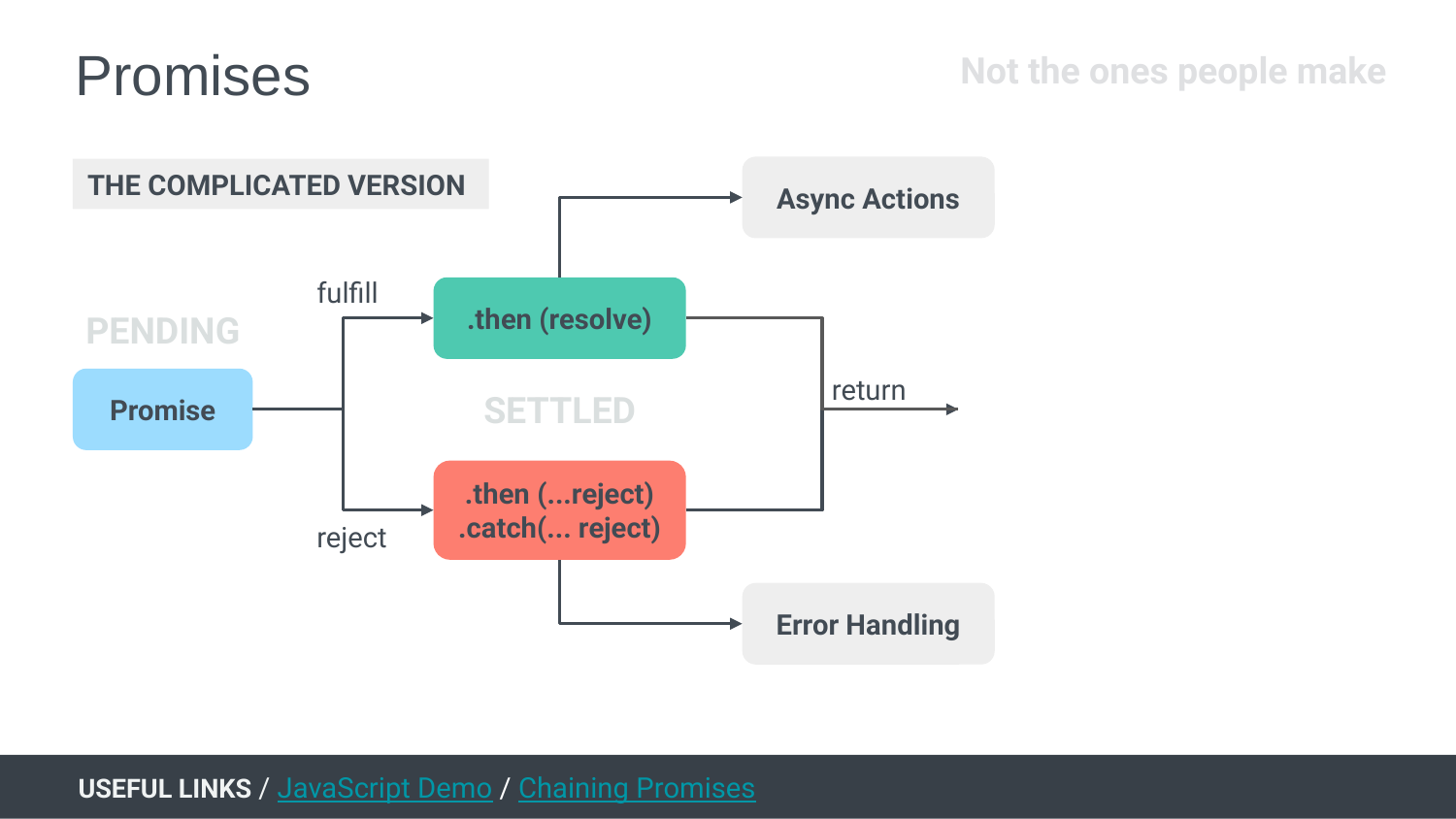

Promises
Not the ones people make
Async Actions
THE COMPLICATED VERSION
fulfill
.then (resolve)
PENDING
return
Promise
SETTLED
.then (...reject)
.catch(... reject)
reject
Error Handling
USEFUL LINKS / JavaScript Demo / Chaining Promises